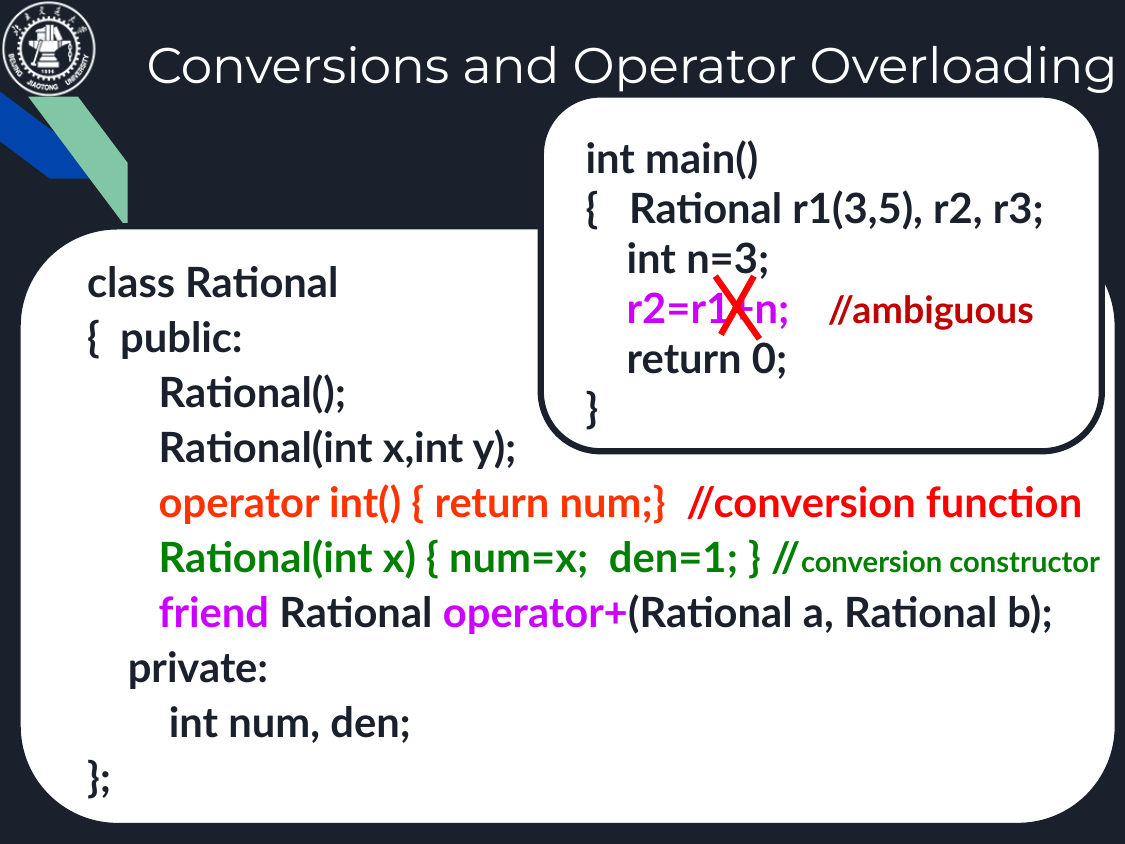

# Conversions and Operator Overloading

int main()
{   Rational r1(3,5), r2, r3;
    int n=3;
    r2=r1+n;
    return 0;
}

class Rational
{  public:
       Rational();
       Rational(int x,int y);
       operator int() { return num;}  //conversion function
       Rational(int x) { num=x;  den=1; } //conversion constructor
       friend Rational operator+(Rational a, Rational b);
    private:
        int num, den;
};
//ambiguous